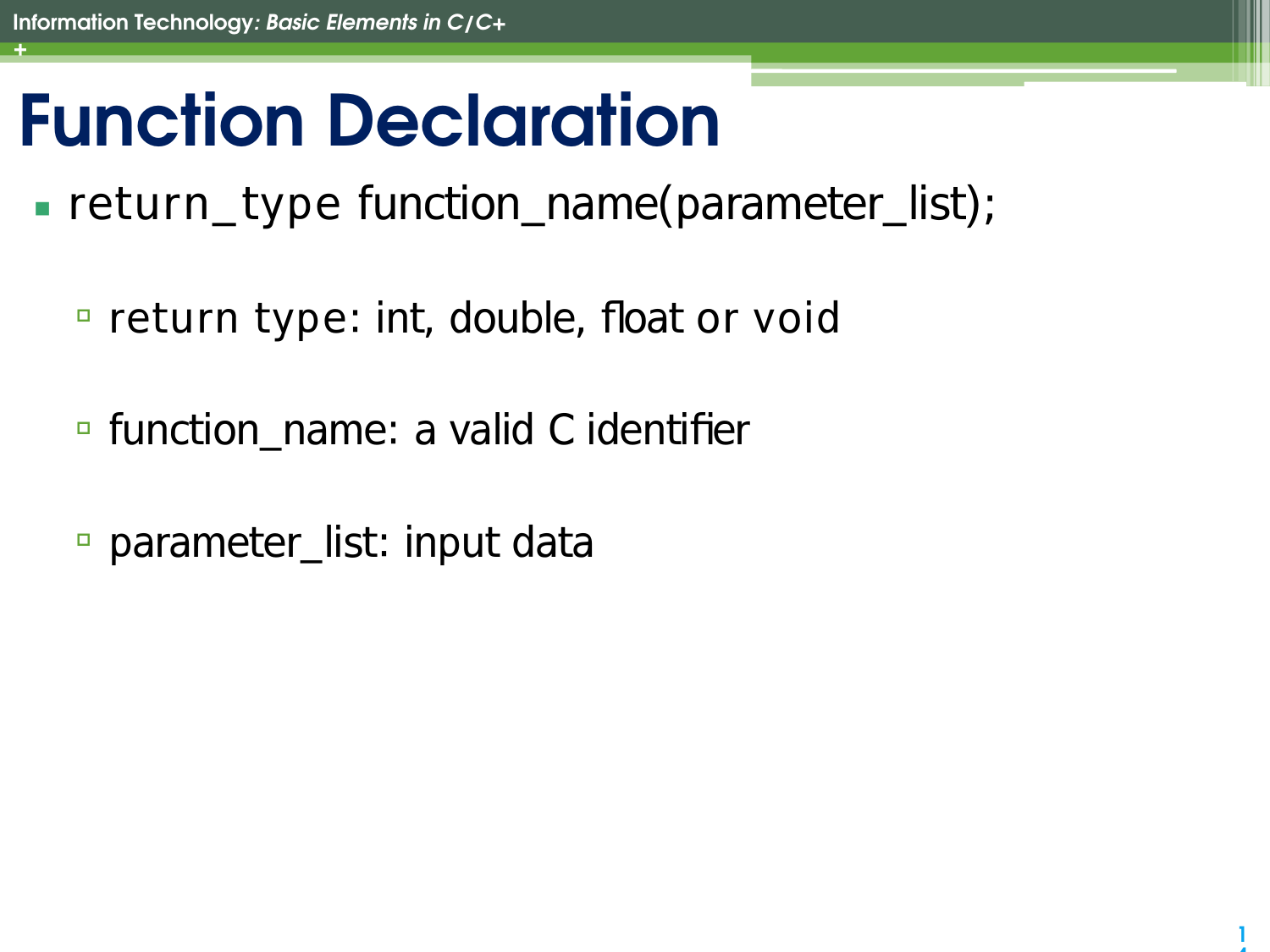

# Function Declaration
return_type function_name(parameter_list);

return type: int, double, float or void

function_name: a valid C identifier

parameter_list: input data